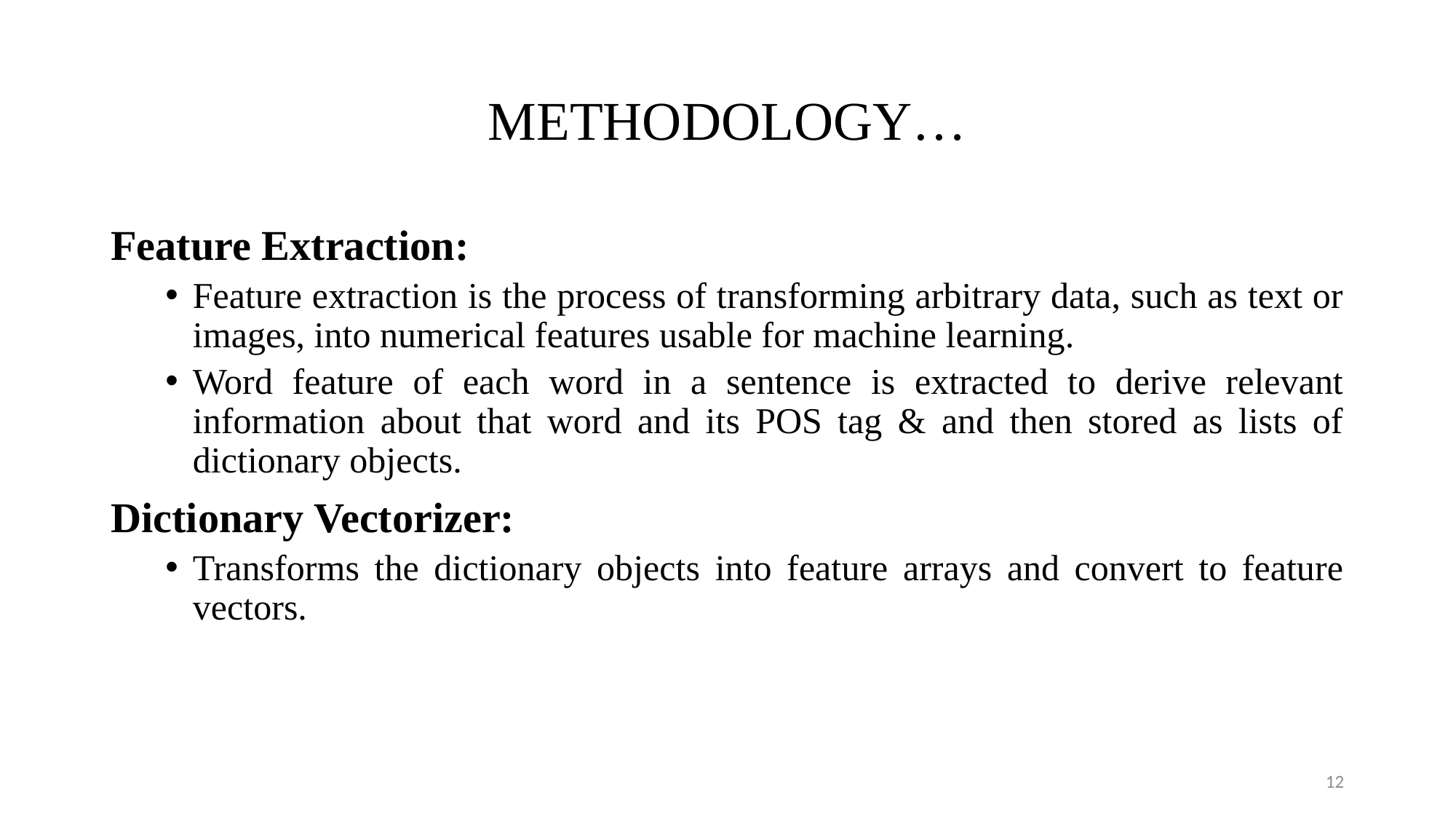

# METHODOLOGY…
Feature Extraction:
Feature extraction is the process of transforming arbitrary data, such as text or images, into numerical features usable for machine learning.
Word feature of each word in a sentence is extracted to derive relevant information about that word and its POS tag & and then stored as lists of dictionary objects.
Dictionary Vectorizer:
Transforms the dictionary objects into feature arrays and convert to feature vectors.

12